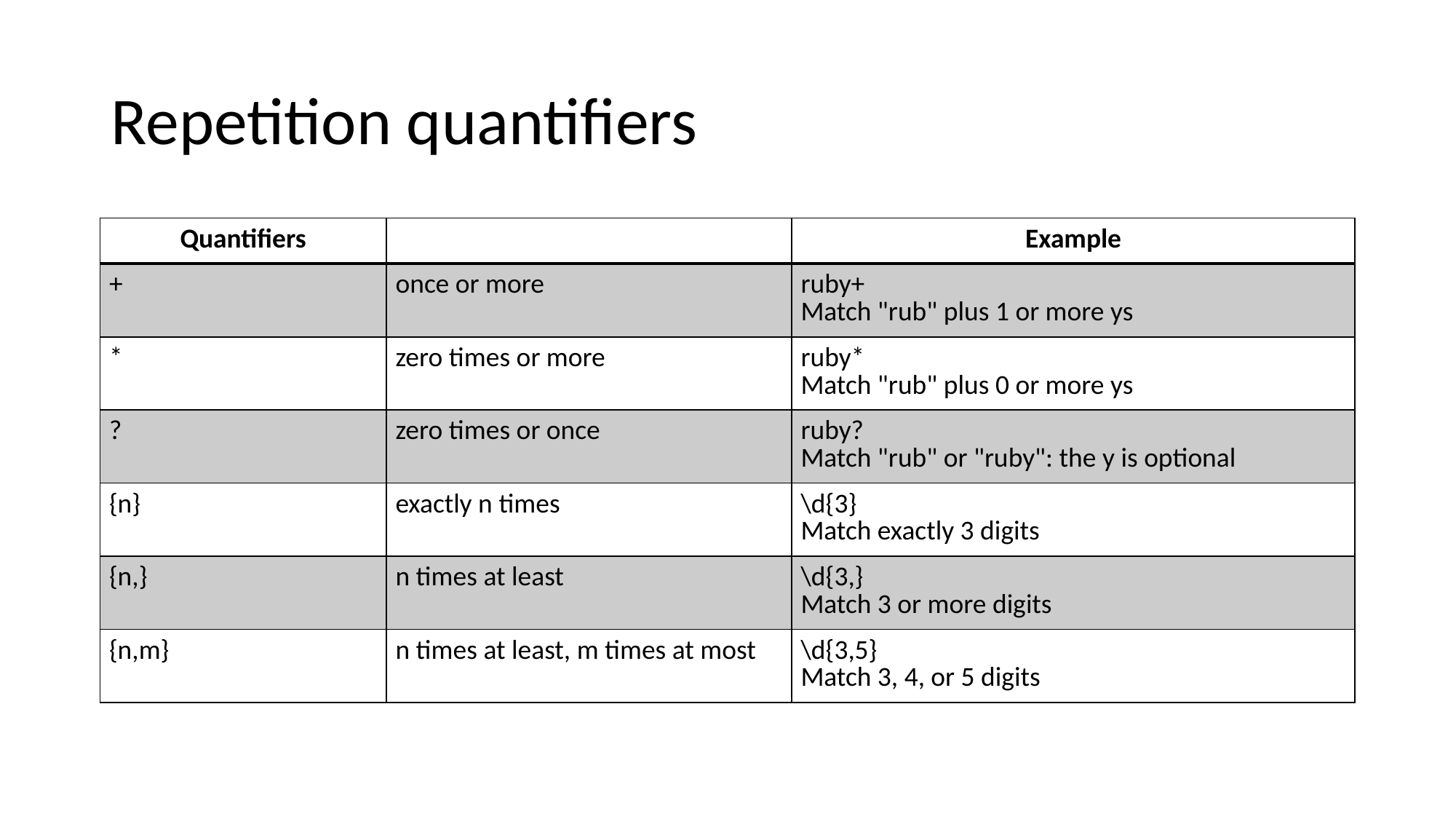

# Repetition quantifiers
| Quantifiers |  | Example |
| --- | --- | --- |
| + | once or more | ruby+ Match "rub" plus 1 or more ys |
| \* | zero times or more | ruby\* Match "rub" plus 0 or more ys |
| ? | zero times or once | ruby? Match "rub" or "ruby": the y is optional |
| {n} | exactly n times | \d{3} Match exactly 3 digits |
| {n,} | n times at least | \d{3,} Match 3 or more digits |
| {n,m} | n times at least, m times at most | \d{3,5} Match 3, 4, or 5 digits |